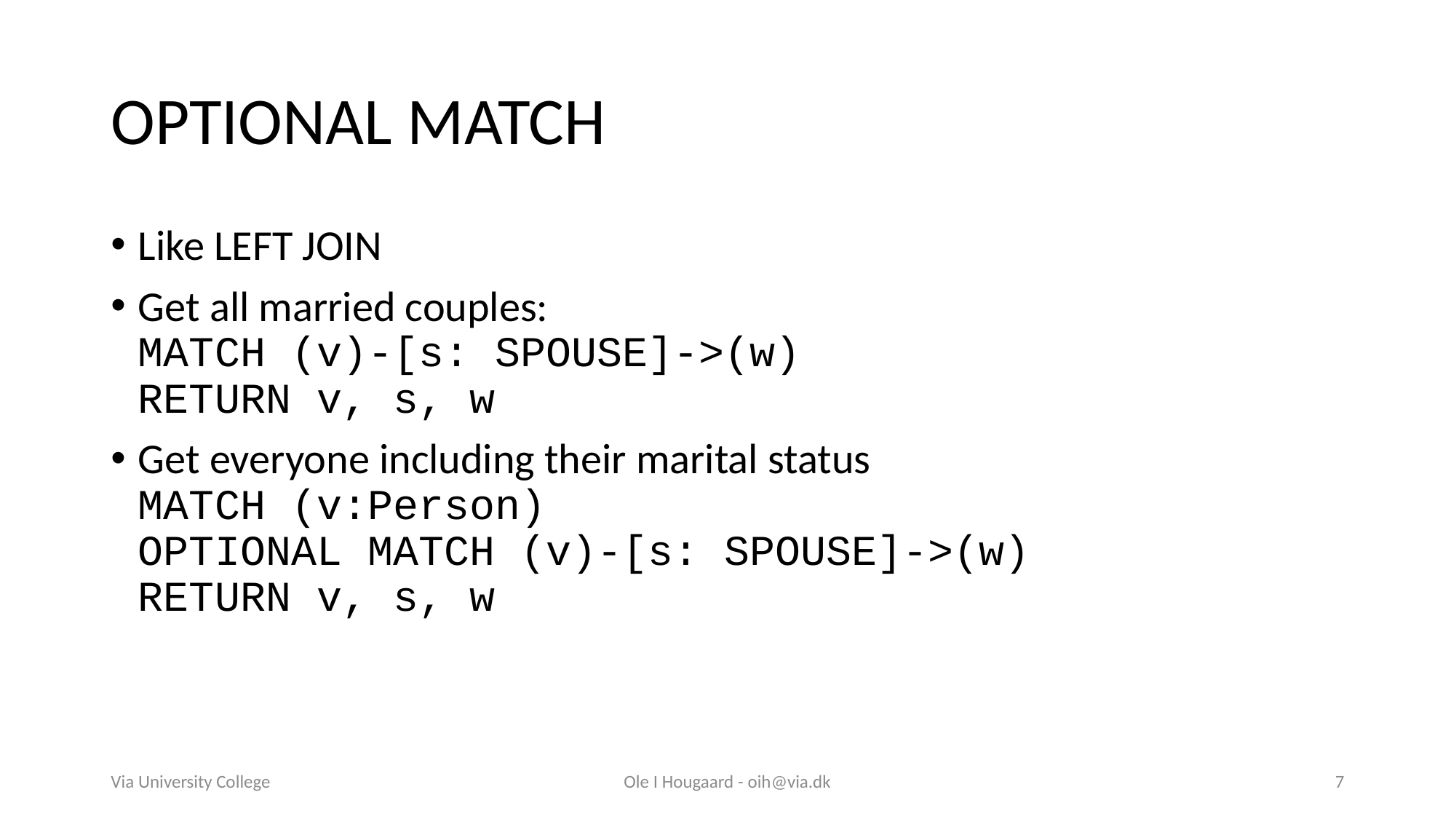

# OPTIONAL MATCH
Like LEFT JOIN
Get all married couples:
MATCH (v)-[s: SPOUSE]->(w)
RETURN v, s, w
Get everyone including their marital status
MATCH (v:Person)
OPTIONAL MATCH (v)-[s: SPOUSE]->(w)
RETURN v, s, w

Via University College
Ole I Hougaard - oih@via.dk
7